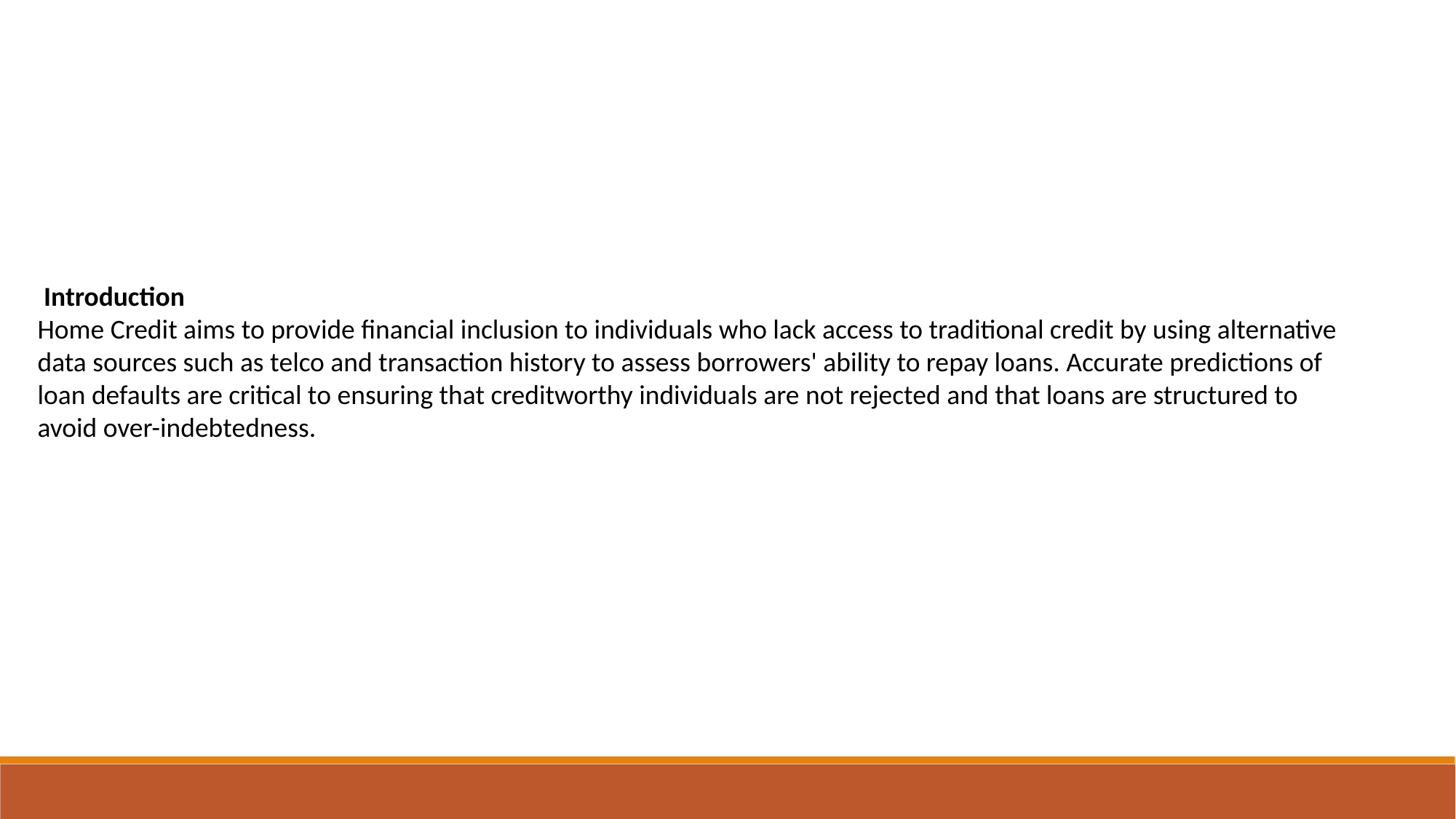

Introduction
Home Credit aims to provide financial inclusion to individuals who lack access to traditional credit by using alternative data sources such as telco and transaction history to assess borrowers' ability to repay loans. Accurate predictions of loan defaults are critical to ensuring that creditworthy individuals are not rejected and that loans are structured to avoid over-indebtedness.